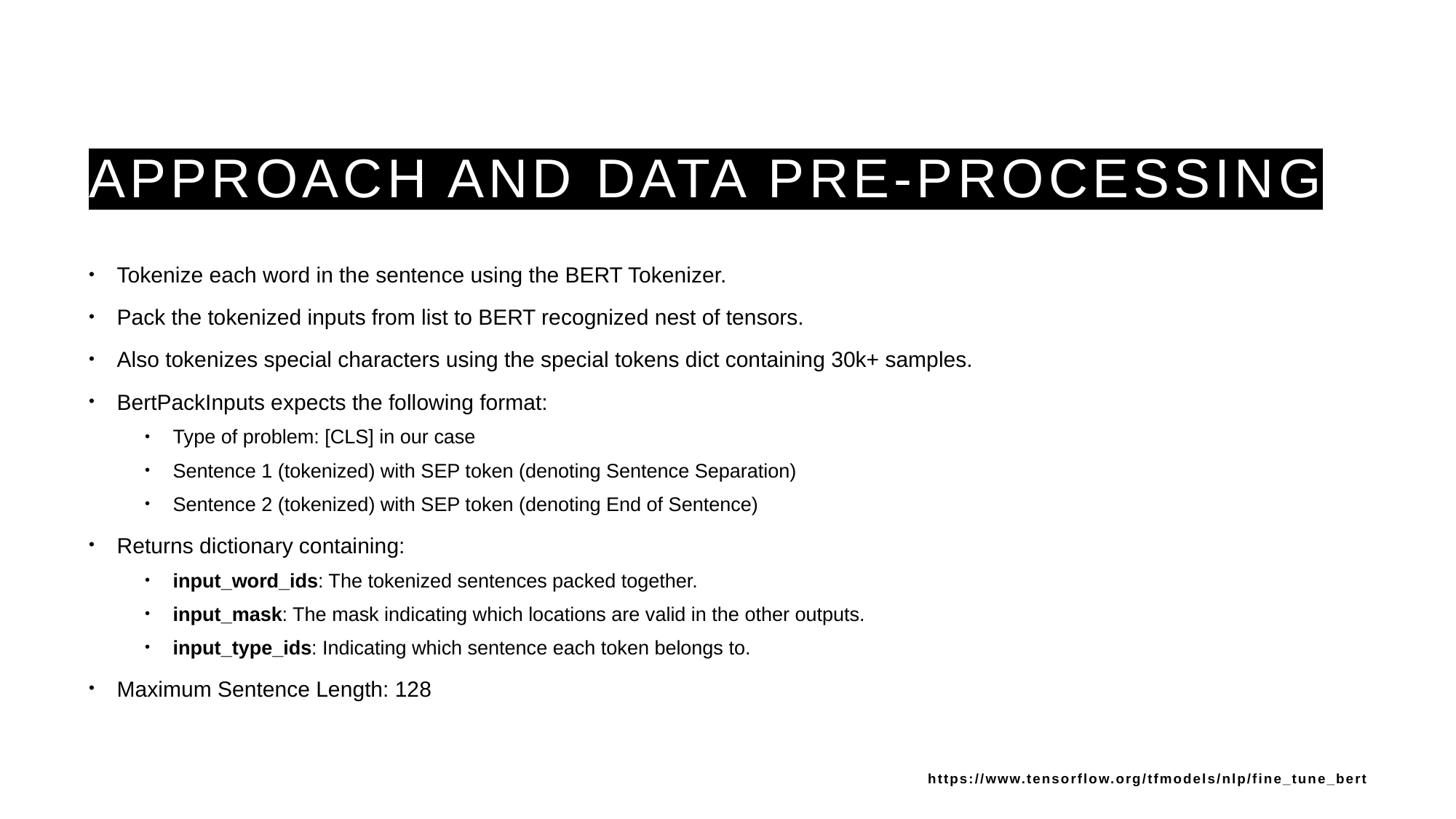

# Approach and data pre-processing
Tokenize each word in the sentence using the BERT Tokenizer.
Pack the tokenized inputs from list to BERT recognized nest of tensors.
Also tokenizes special characters using the special tokens dict containing 30k+ samples.
BertPackInputs expects the following format:
Type of problem: [CLS] in our case
Sentence 1 (tokenized) with SEP token (denoting Sentence Separation)
Sentence 2 (tokenized) with SEP token (denoting End of Sentence)
Returns dictionary containing:
input_word_ids: The tokenized sentences packed together.
input_mask: The mask indicating which locations are valid in the other outputs.
input_type_ids: Indicating which sentence each token belongs to.
Maximum Sentence Length: 128
https://www.tensorflow.org/tfmodels/nlp/fine_tune_bert